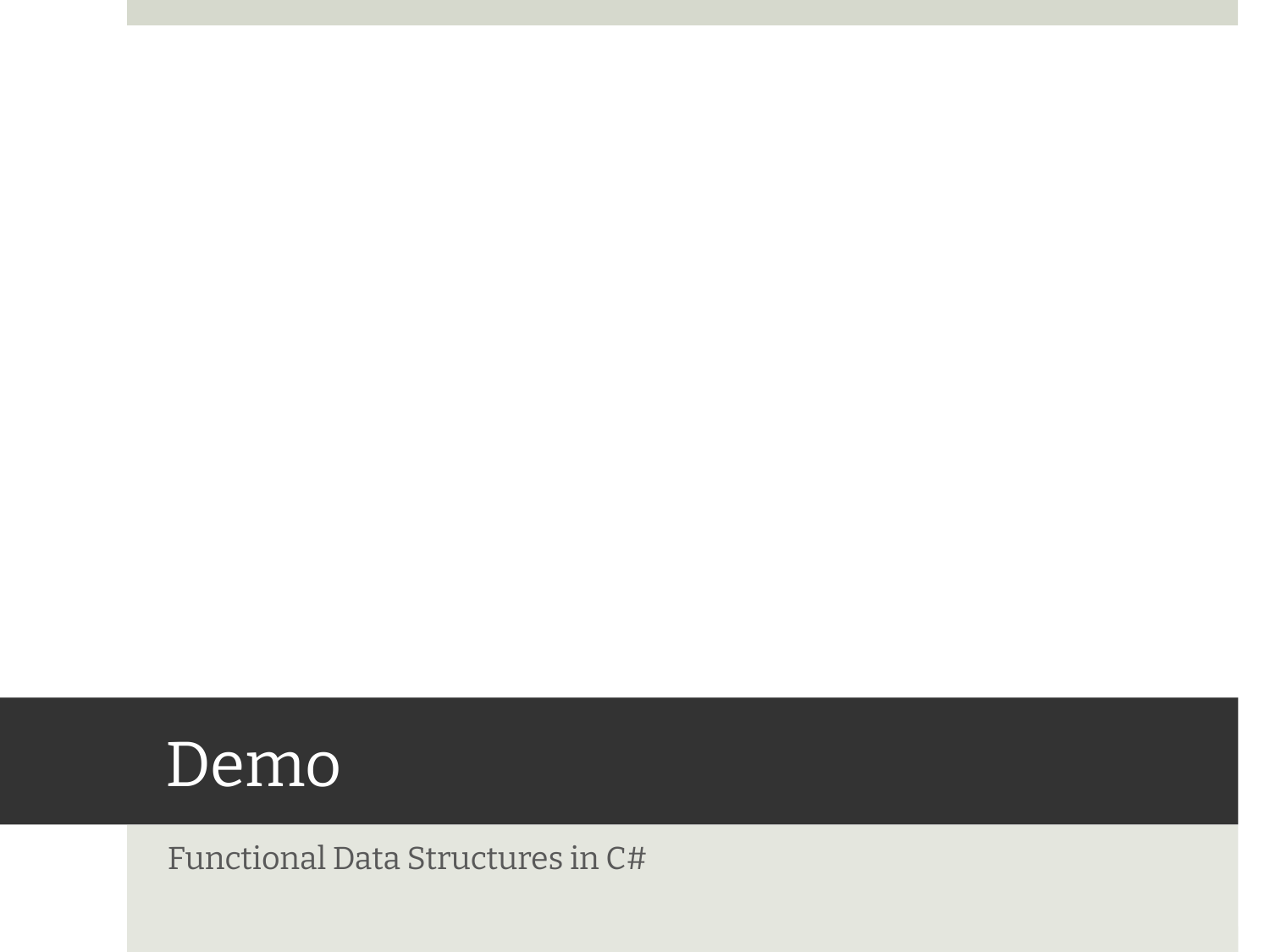

# Demo
Functional Data Structures in C#